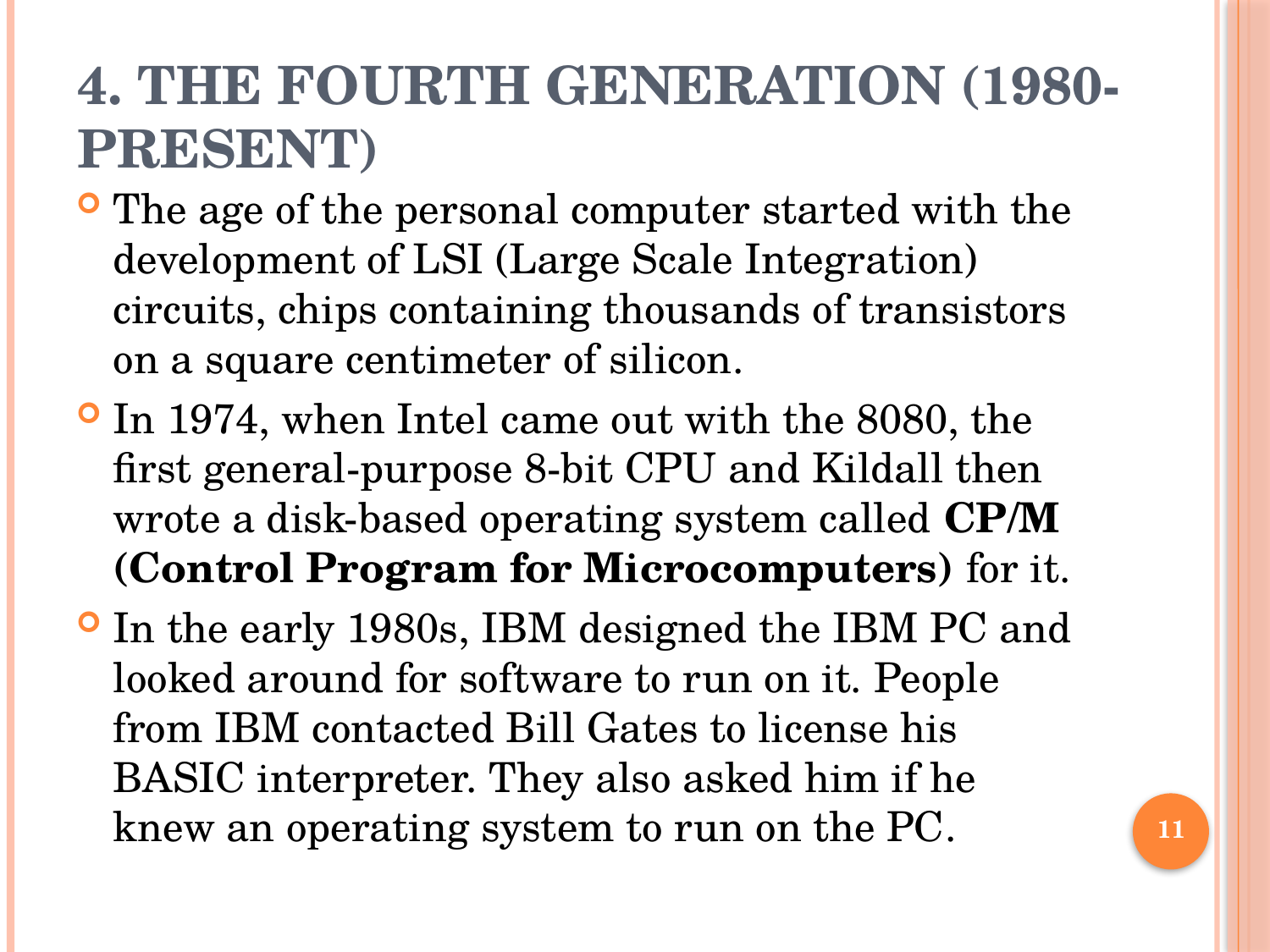

# 4. The Fourth Generation (1980-Present)
The age of the personal computer started with the development of LSI (Large Scale Integration) circuits, chips containing thousands of transistors on a square centimeter of silicon.
In 1974, when Intel came out with the 8080, the first general-purpose 8-bit CPU and Kildall then wrote a disk-based operating system called CP/M (Control Program for Microcomputers) for it.
In the early 1980s, IBM designed the IBM PC and looked around for software to run on it. People from IBM contacted Bill Gates to license his BASIC interpreter. They also asked him if he knew an operating system to run on the PC.
11